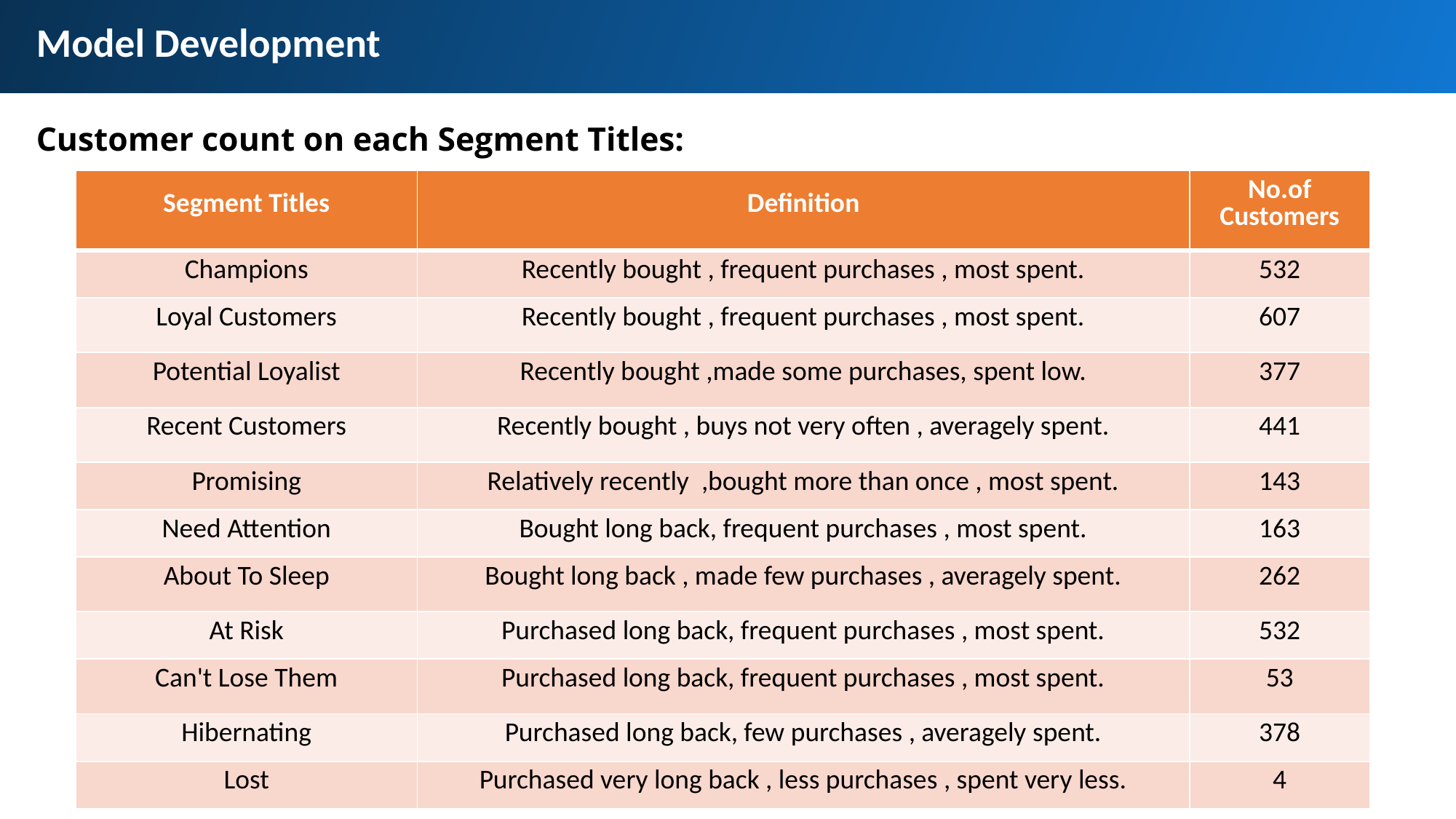

Model Development
Customer count on each Segment Titles:
| Segment Titles | Definition | No.of Customers |
| --- | --- | --- |
| Champions | Recently bought , frequent purchases , most spent. | 532 |
| Loyal Customers | Recently bought , frequent purchases , most spent. | 607 |
| Potential Loyalist | Recently bought ,made some purchases, spent low. | 377 |
| Recent Customers | Recently bought , buys not very often , averagely spent. | 441 |
| Promising | Relatively recently ,bought more than once , most spent. | 143 |
| Need Attention | Bought long back, frequent purchases , most spent. | 163 |
| About To Sleep | Bought long back , made few purchases , averagely spent. | 262 |
| At Risk | Purchased long back, frequent purchases , most spent. | 532 |
| Can't Lose Them | Purchased long back, frequent purchases , most spent. | 53 |
| Hibernating | Purchased long back, few purchases , averagely spent. | 378 |
| Lost | Purchased very long back , less purchases , spent very less. | 4 |